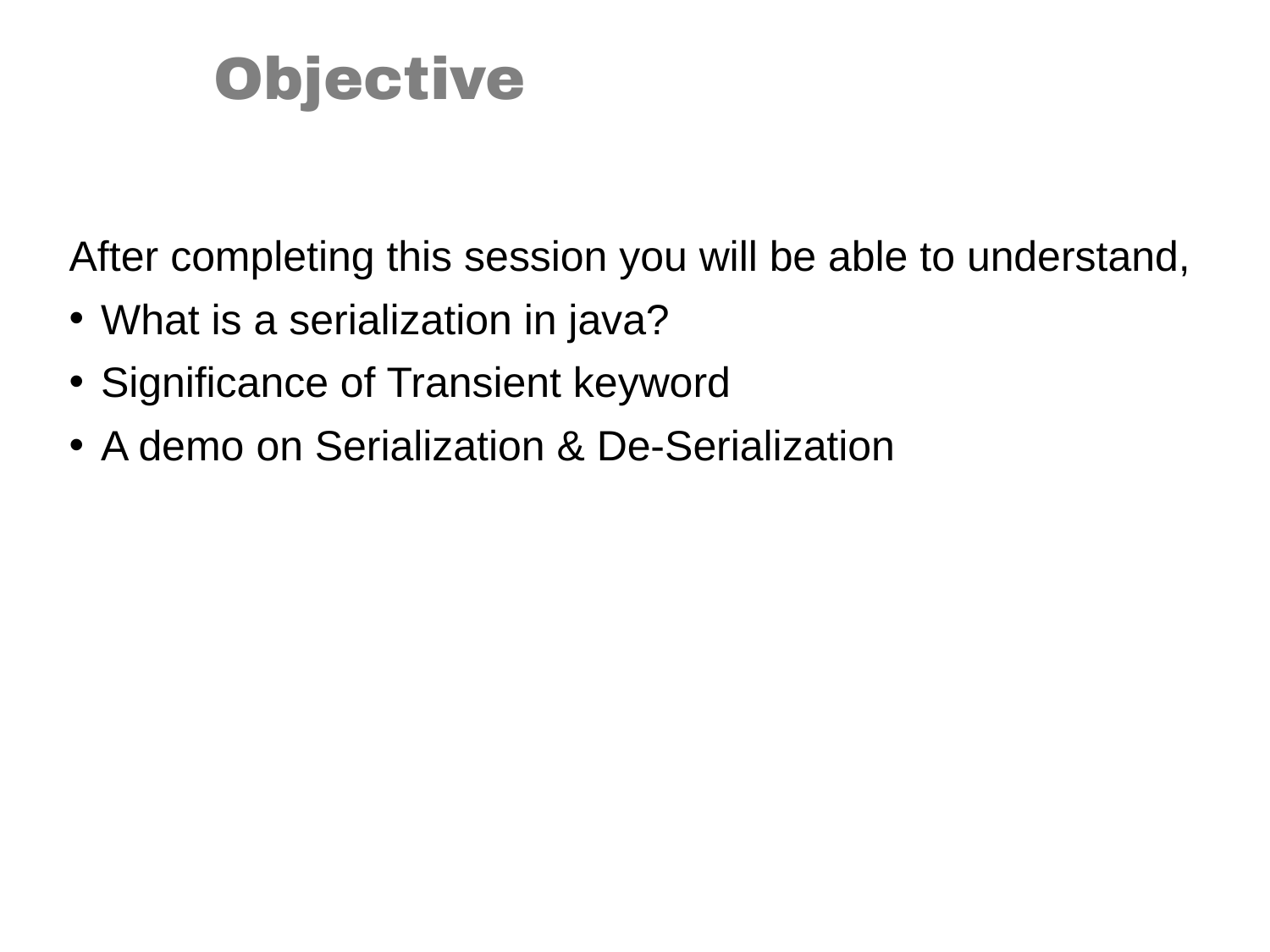

# Objective
After completing this session you will be able to understand,
What is a serialization in java?
Significance of Transient keyword
A demo on Serialization & De-Serialization